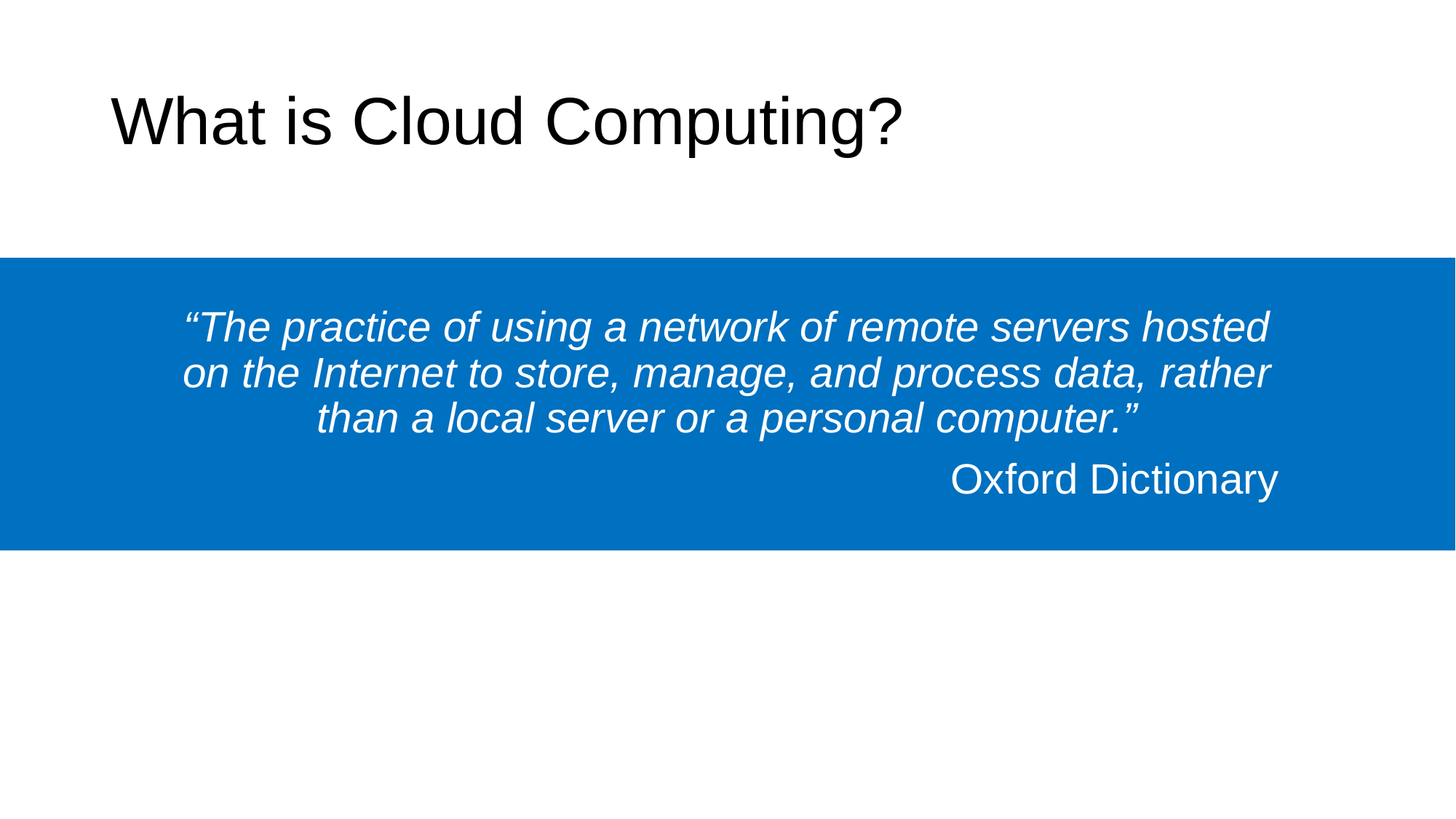

# What is Cloud Computing?
“The practice of using a network of remote servers hosted on the Internet to store, manage, and process data, rather than a local server or a personal computer.”
Oxford Dictionary